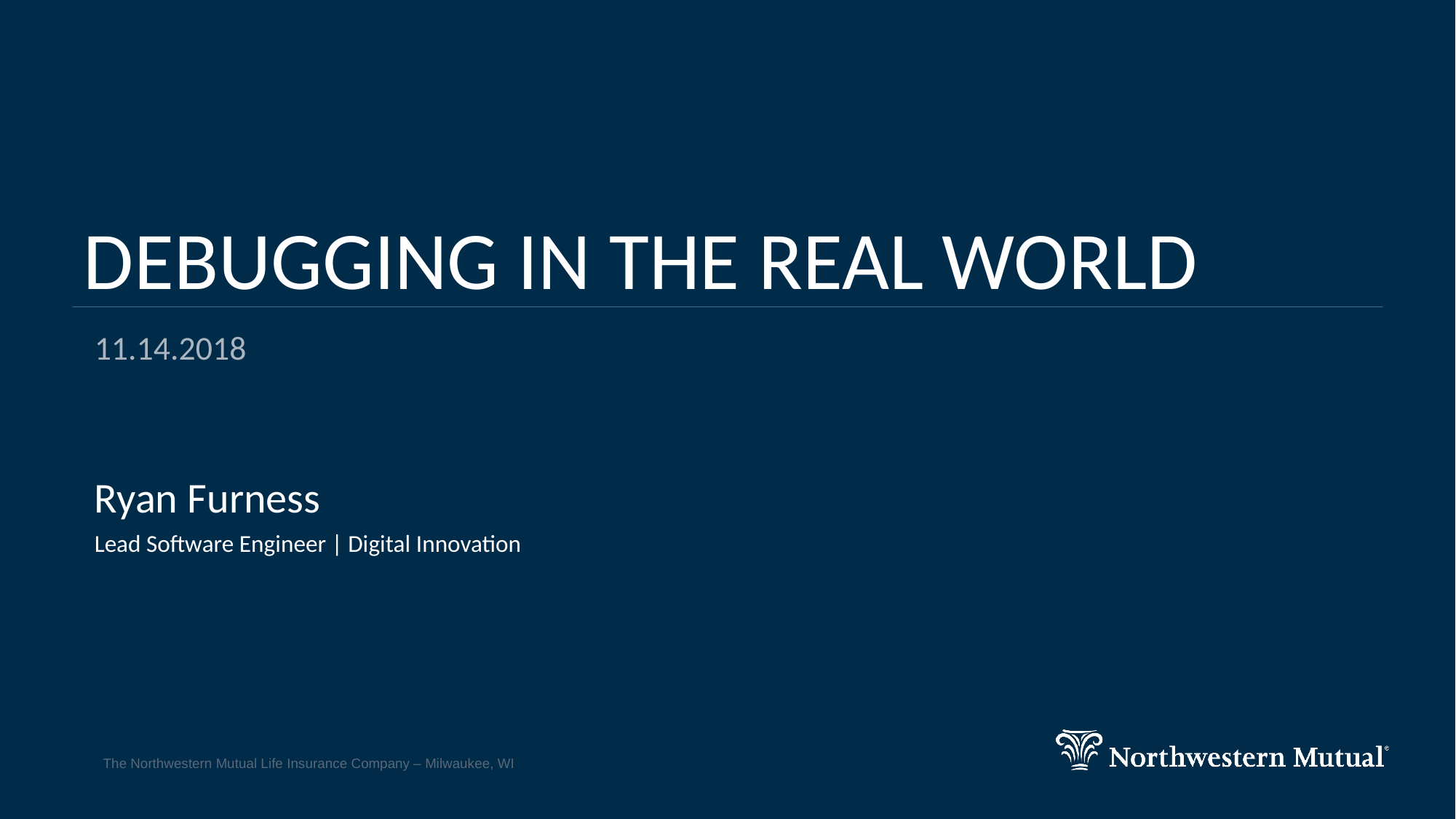

# DEBUGGING IN THE REAL WORLD
11.14.2018
Ryan Furness
Lead Software Engineer | Digital Innovation